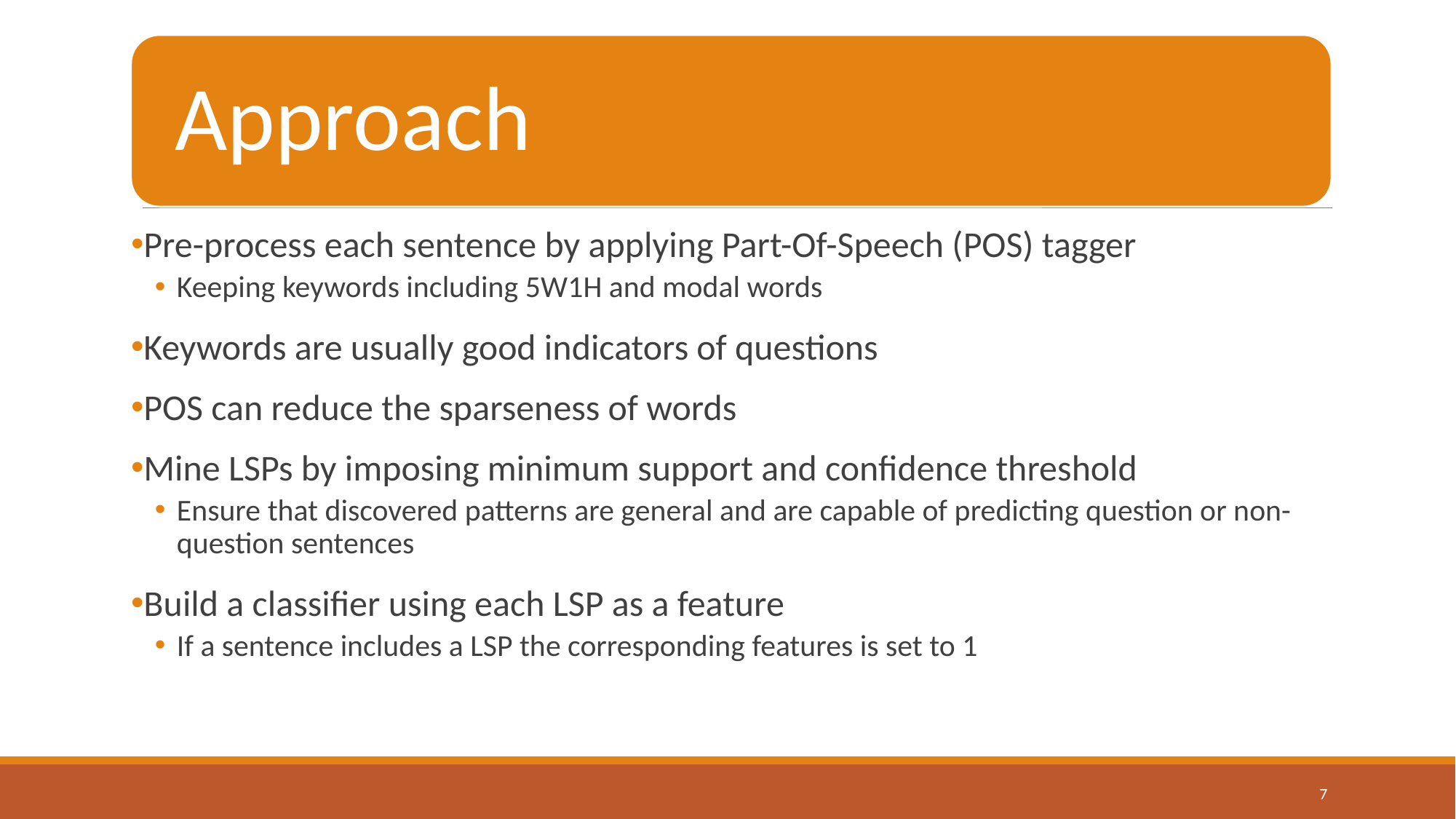

Approach
Pre-process each sentence by applying Part-Of-Speech (POS) tagger
Keeping keywords including 5W1H and modal words
Keywords are usually good indicators of questions
POS can reduce the sparseness of words
Mine LSPs by imposing minimum support and confidence threshold
Ensure that discovered patterns are general and are capable of predicting question or non-question sentences
Build a classifier using each LSP as a feature
If a sentence includes a LSP the corresponding features is set to 1
7